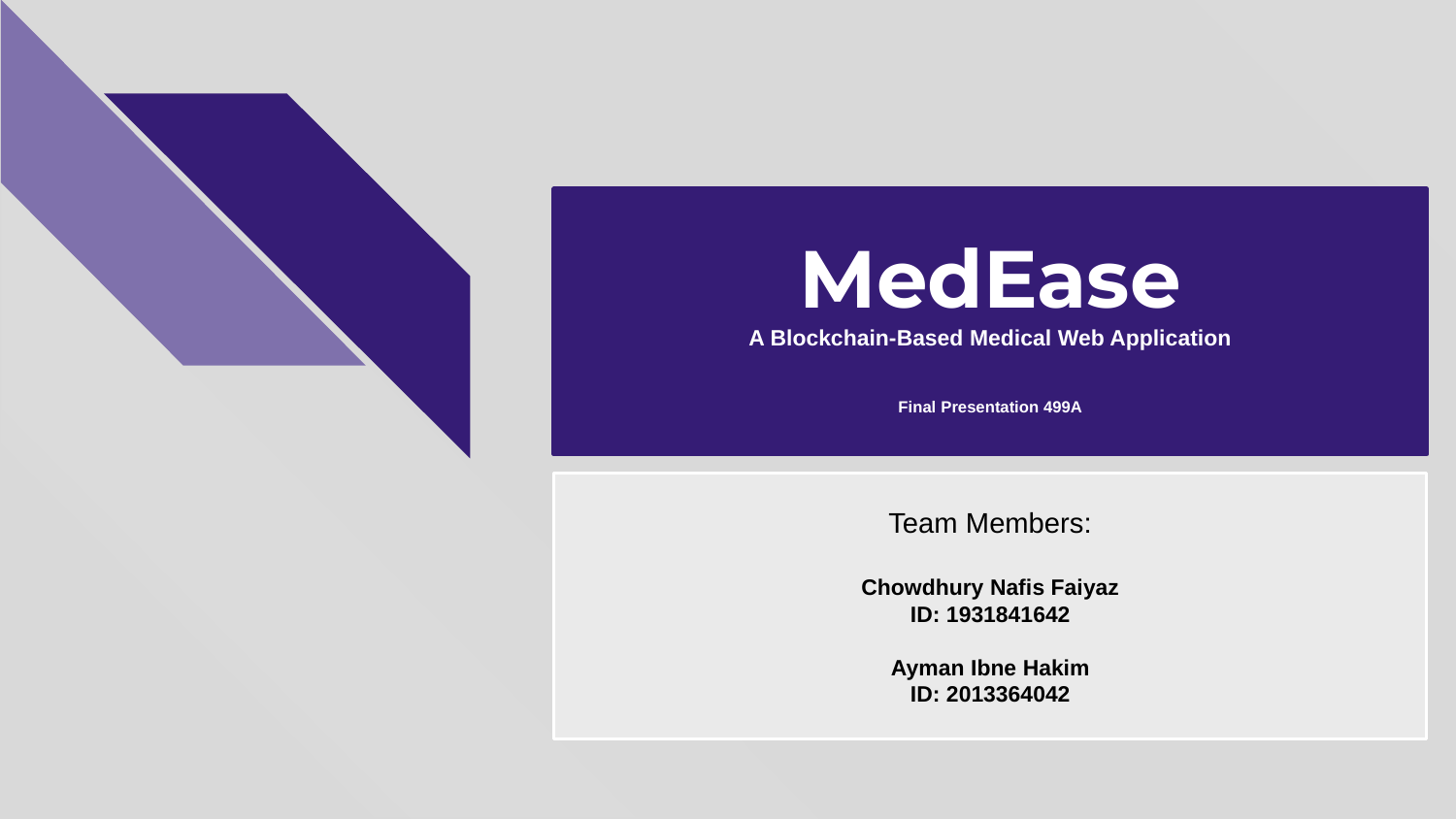

# MedEase
A Blockchain-Based Medical Web Application

Final Presentation 499A
Team Members:

Chowdhury Nafis Faiyaz
ID: 1931841642

Ayman Ibne Hakim
ID: 2013364042